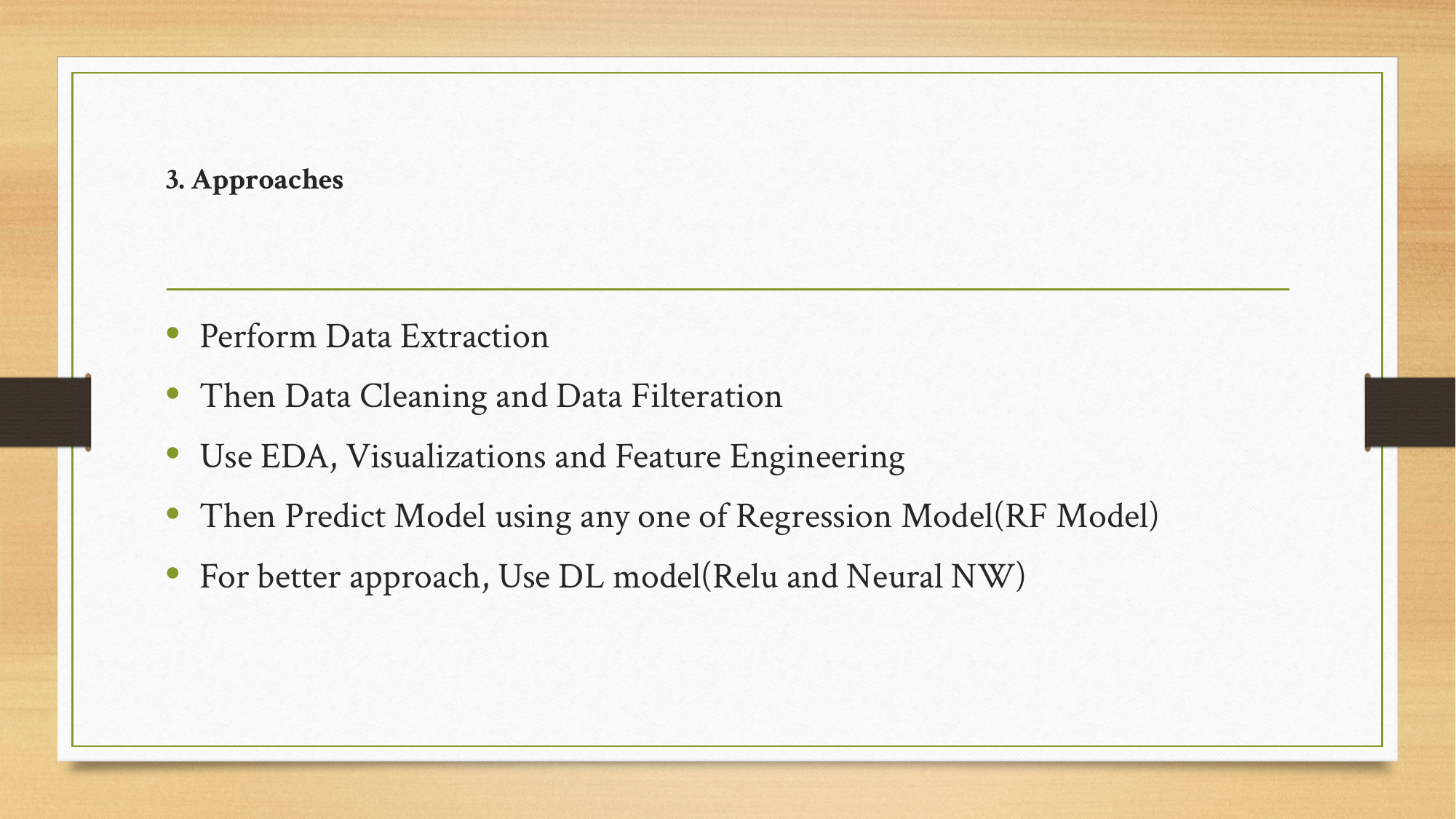

# 3. Approaches
Perform Data Extraction
Then Data Cleaning and Data Filteration
Use EDA, Visualizations and Feature Engineering
Then Predict Model using any one of Regression Model(RF Model)
For better approach, Use DL model(Relu and Neural NW)